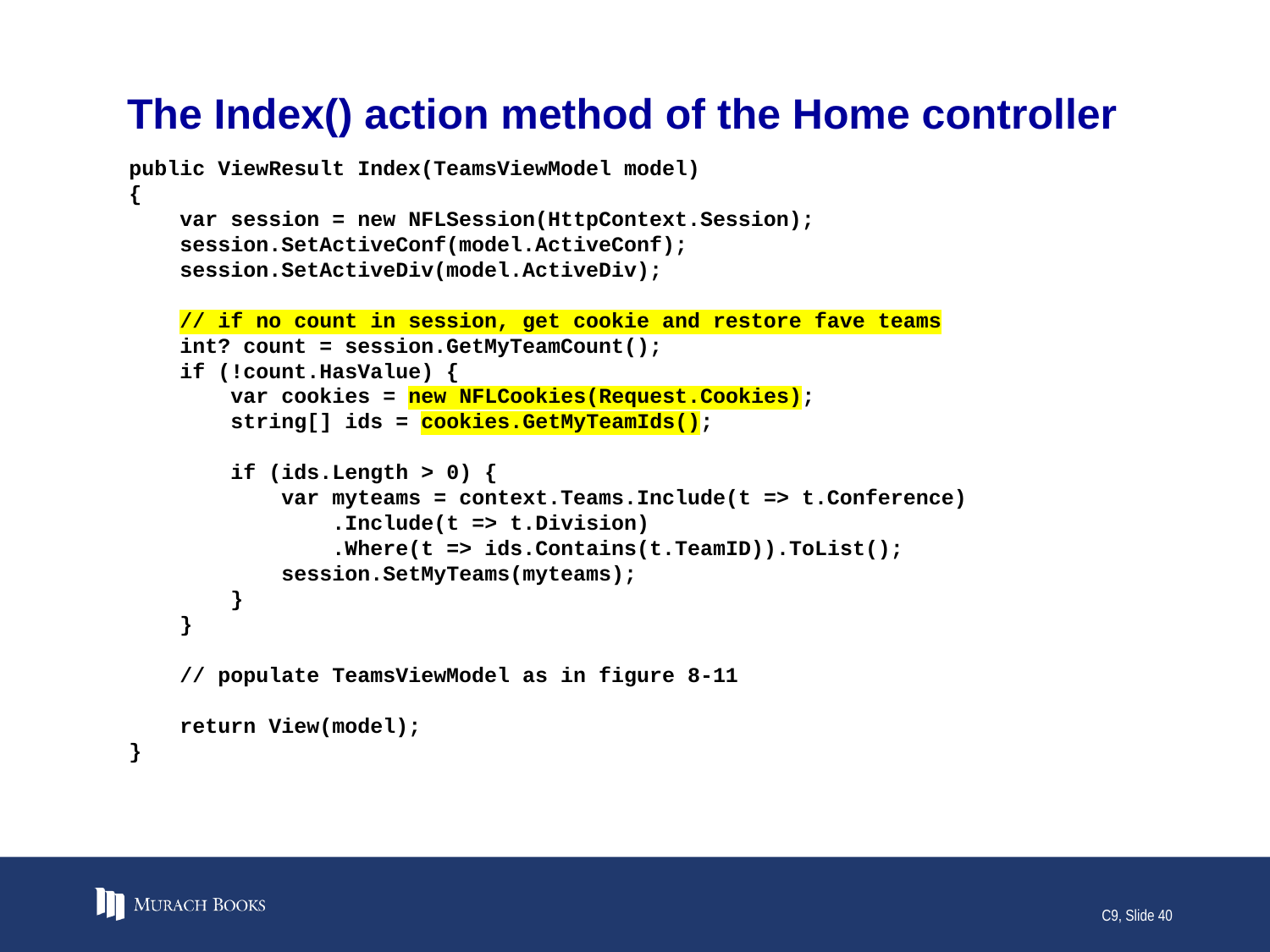

# The Index() action method of the Home controller
public ViewResult Index(TeamsViewModel model)
{
    var session = new NFLSession(HttpContext.Session);
    session.SetActiveConf(model.ActiveConf);
    session.SetActiveDiv(model.ActiveDiv);

    // if no count in session, get cookie and restore fave teams
    int? count = session.GetMyTeamCount();
    if (!count.HasValue) {
        var cookies = new NFLCookies(Request.Cookies);
        string[] ids = cookies.GetMyTeamIds();

        if (ids.Length > 0) {
            var myteams = context.Teams.Include(t => t.Conference)
                .Include(t => t.Division)
                .Where(t => ids.Contains(t.TeamID)).ToList();
            session.SetMyTeams(myteams);
        }
    }

    // populate TeamsViewModel as in figure 8-11

    return View(model);
}

C9, Slide 40